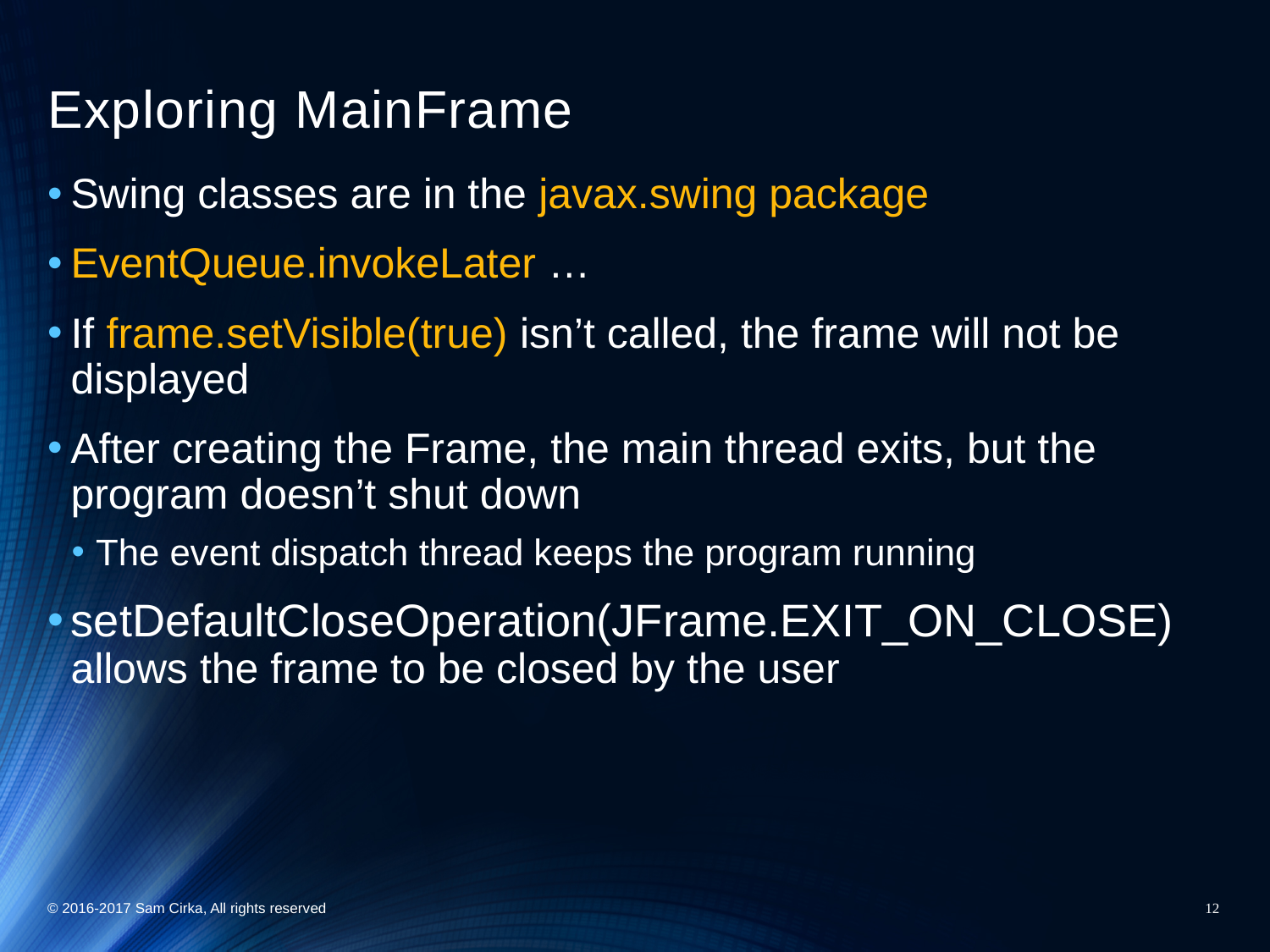

# Exploring MainFrame
Swing classes are in the javax.swing package
EventQueue.invokeLater …
If frame.setVisible(true) isn’t called, the frame will not be displayed
After creating the Frame, the main thread exits, but the program doesn’t shut down
The event dispatch thread keeps the program running
setDefaultCloseOperation(JFrame.EXIT_ON_CLOSE)
allows the frame to be closed by the user

© 2016-2017 Sam Cirka, All rights reserved
12